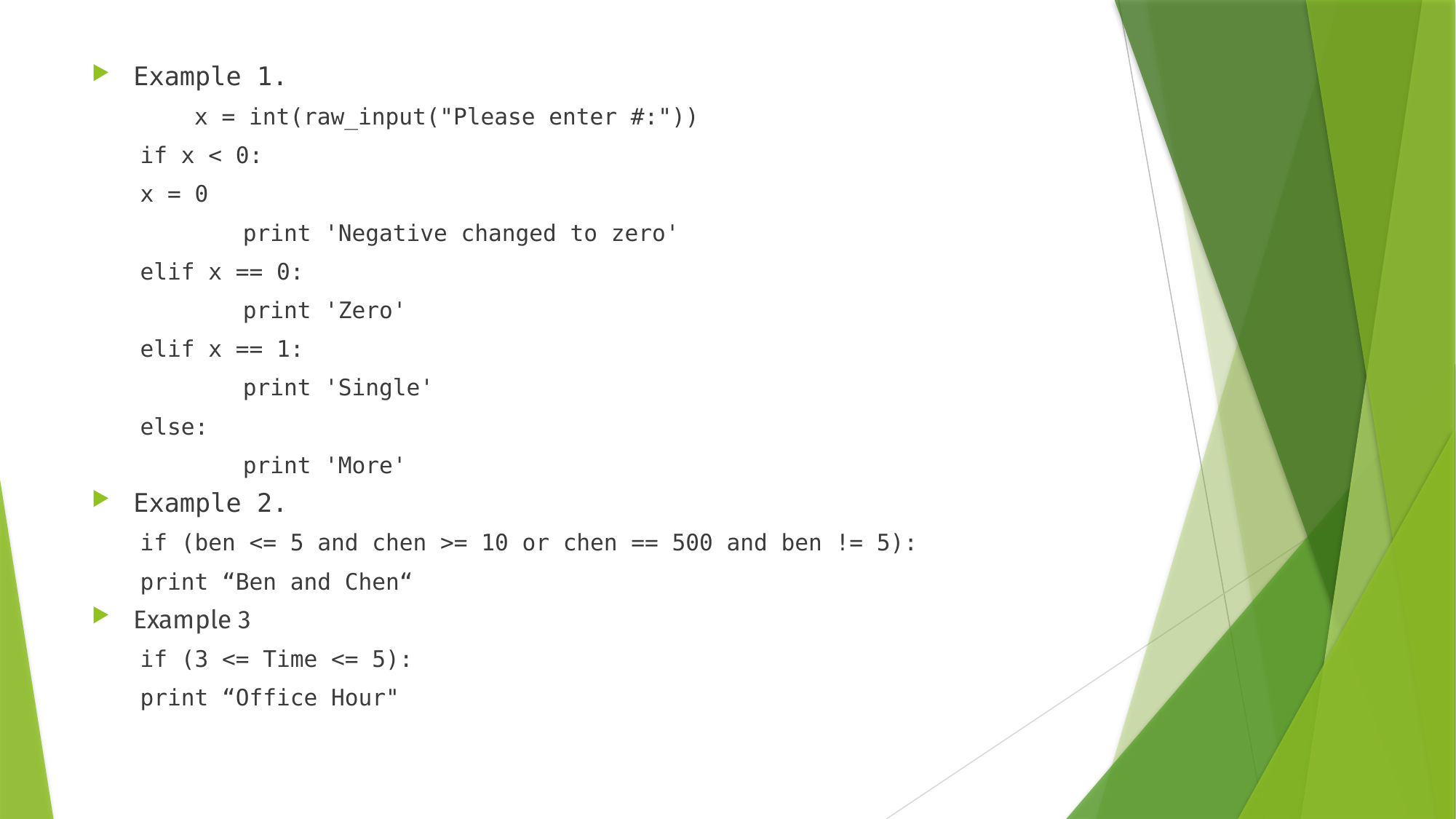

Example 1.
	x = int(raw_input("Please enter #:"))
if x < 0:
		x = 0
  	print 'Negative changed to zero'
elif x == 0:
  	print 'Zero'
elif x == 1:
  	print 'Single'
else:
  	print 'More'
Example 2.
if (ben <= 5 and chen >= 10 or chen == 500 and ben != 5):
		print “Ben and Chen“
Example 3
if (3 <= Time <= 5):
		print “Office Hour"